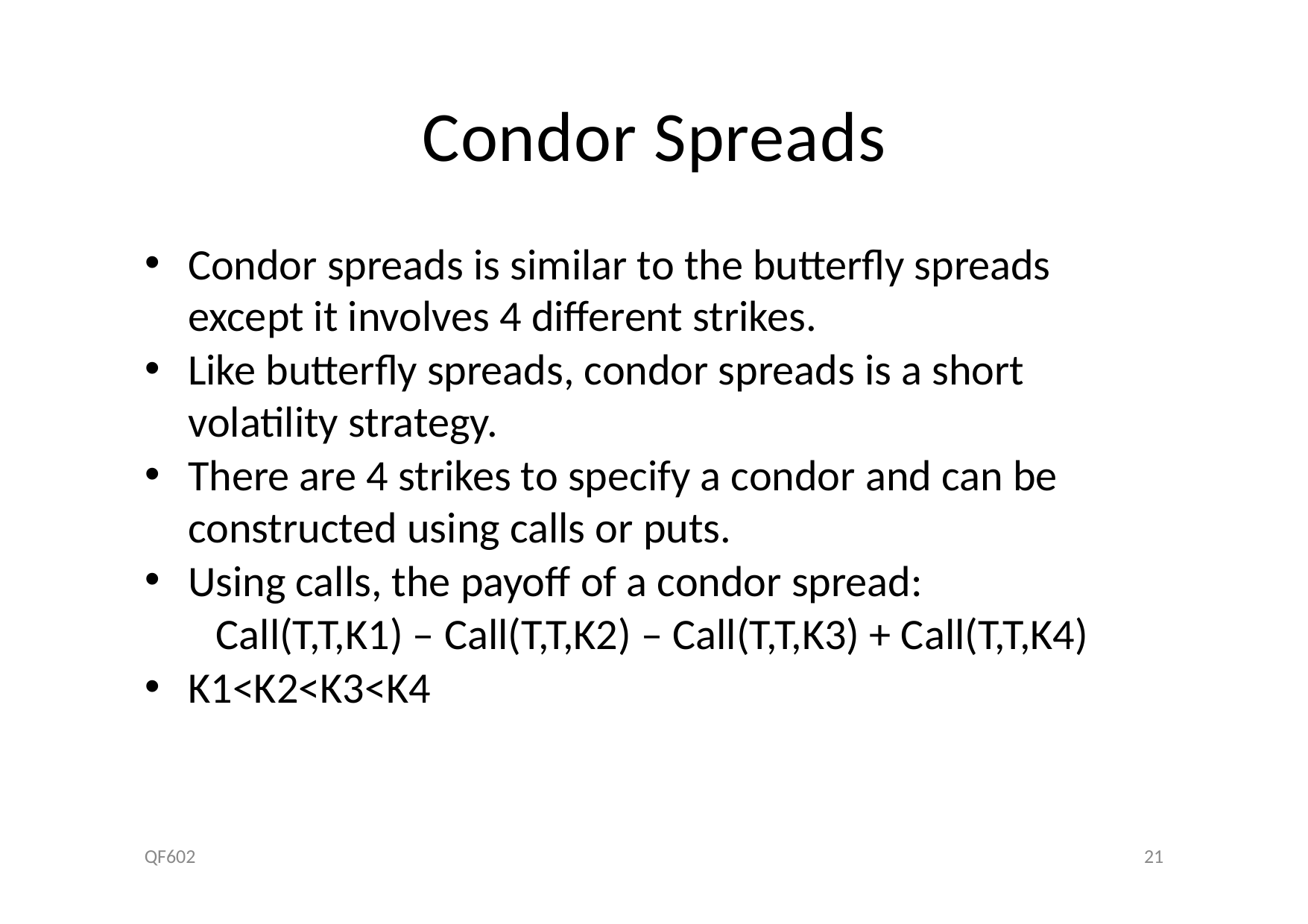

# Condor Spreads
Condor spreads is similar to the butterfly spreads except it involves 4 different strikes.
Like butterfly spreads, condor spreads is a short volatility strategy.
There are 4 strikes to specify a condor and can be constructed using calls or puts.
Using calls, the payoff of a condor spread:
Call(T,T,K1) – Call(T,T,K2) – Call(T,T,K3) + Call(T,T,K4)
K1<K2<K3<K4

QF602
21